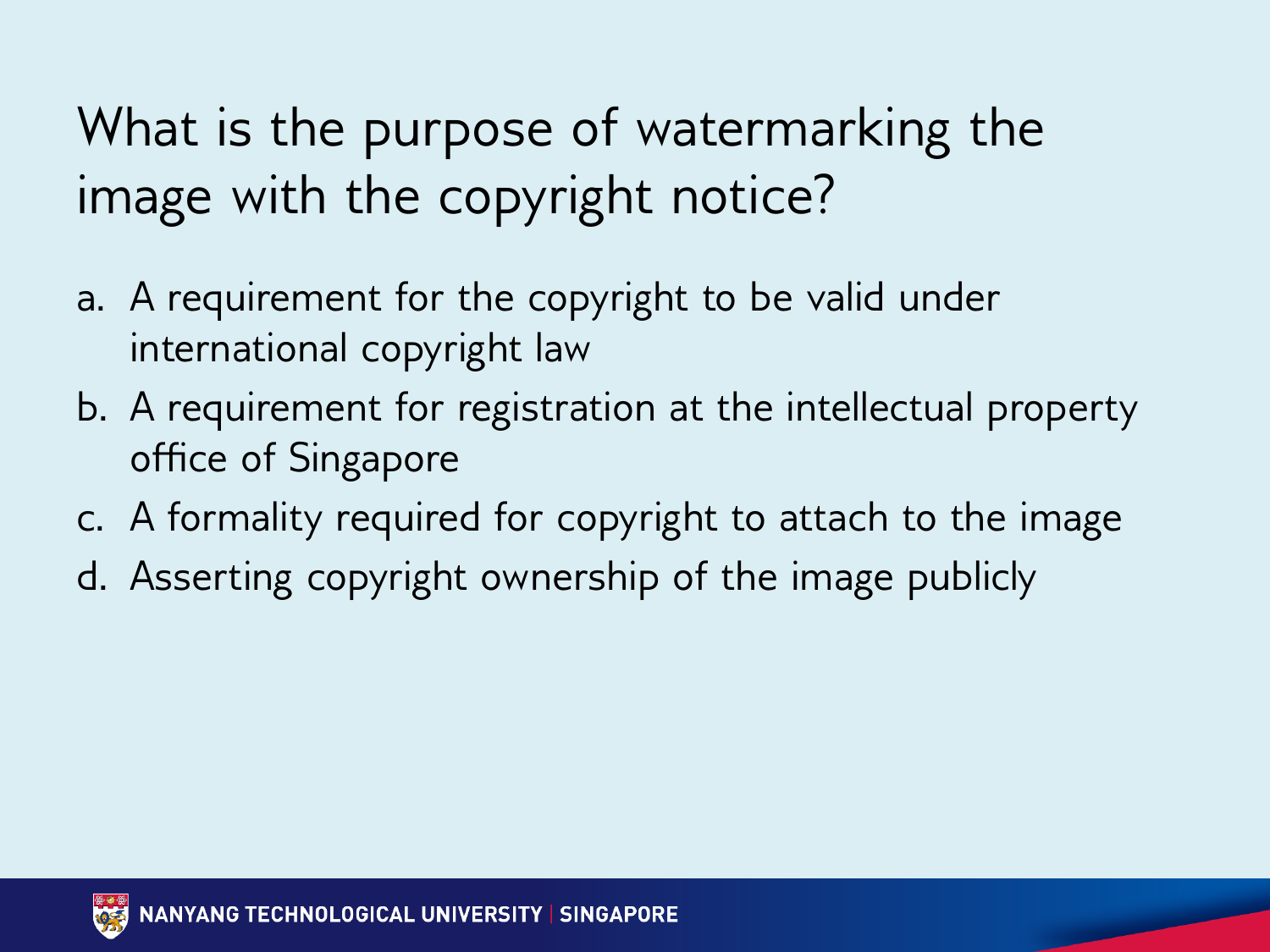

# What is the purpose of watermarking the image with the copyright notice?
A requirement for the copyright to be valid under international copyright law
A requirement for registration at the intellectual property office of Singapore
A formality required for copyright to attach to the image
Asserting copyright ownership of the image publicly